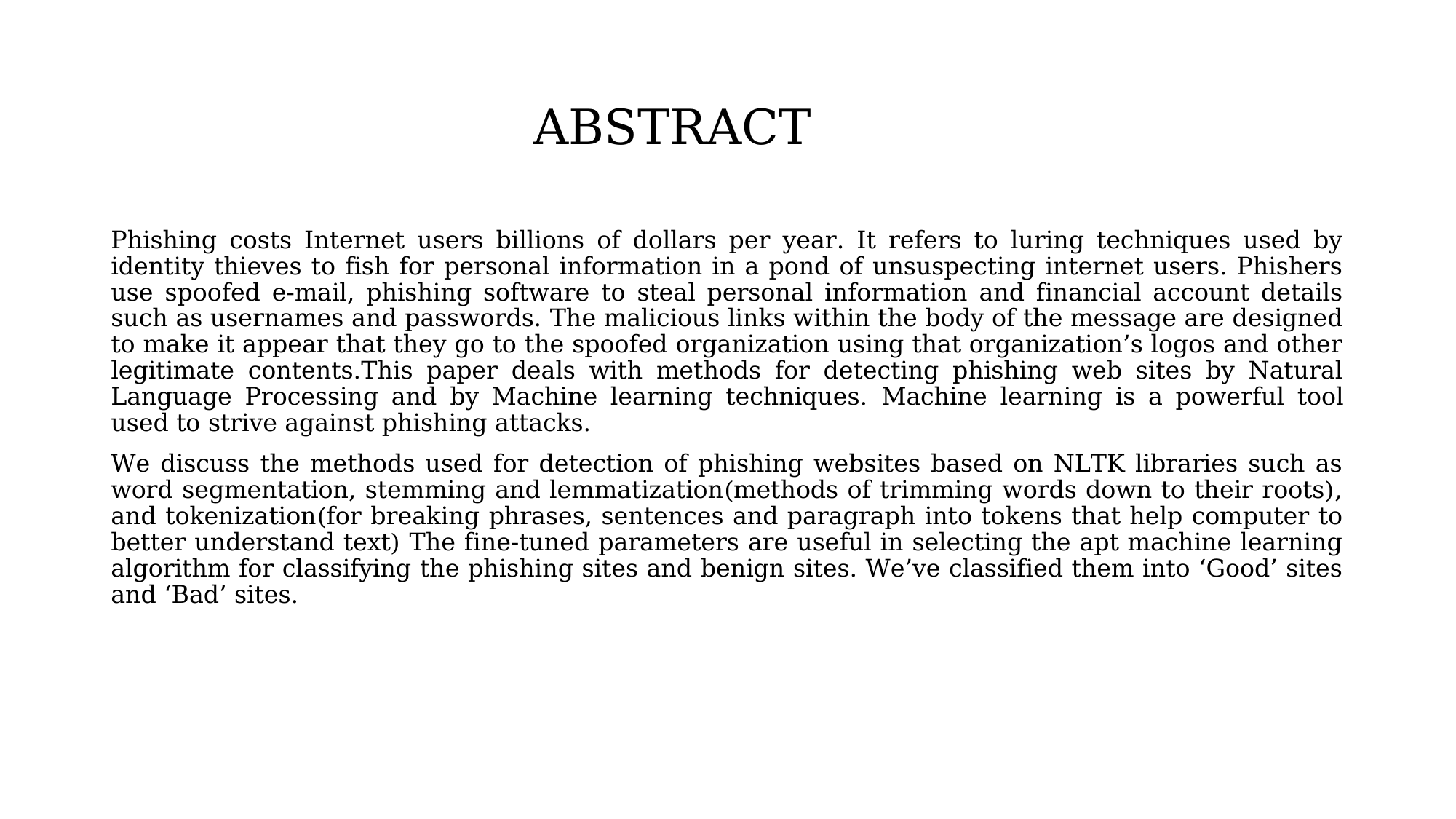

# ABSTRACT
Phishing costs Internet users billions of dollars per year. It refers to luring techniques used by identity thieves to fish for personal information in a pond of unsuspecting internet users. Phishers use spoofed e-mail, phishing software to steal personal information and financial account details such as usernames and passwords. The malicious links within the body of the message are designed to make it appear that they go to the spoofed organization using that organization’s logos and other legitimate contents.This paper deals with methods for detecting phishing web sites by Natural Language Processing and by Machine learning techniques. Machine learning is a powerful tool used to strive against phishing attacks.
We discuss the methods used for detection of phishing websites based on NLTK libraries such as word segmentation, stemming and lemmatization(methods of trimming words down to their roots), and tokenization(for breaking phrases, sentences and paragraph into tokens that help computer to better understand text) The fine-tuned parameters are useful in selecting the apt machine learning algorithm for classifying the phishing sites and benign sites. We’ve classified them into ‘Good’ sites and ‘Bad’ sites.